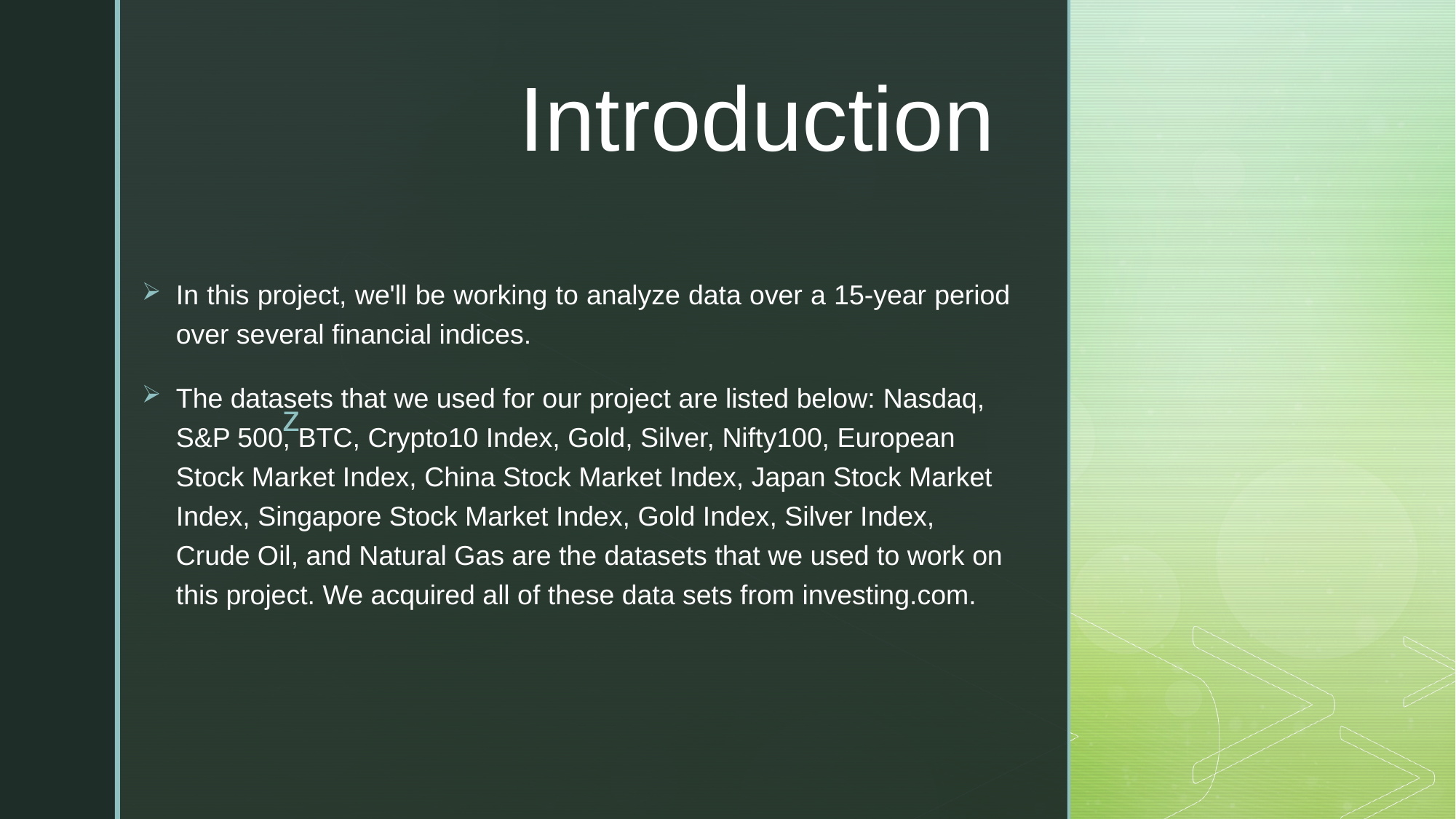

# Introduction
In this project, we'll be working to analyze data over a 15-year period over several financial indices.
The datasets that we used for our project are listed below: Nasdaq, S&P 500, BTC, Crypto10 Index, Gold, Silver, Nifty100, European Stock Market Index, China Stock Market Index, Japan Stock Market Index, Singapore Stock Market Index, Gold Index, Silver Index, Crude Oil, and Natural Gas are the datasets that we used to work on this project. We acquired all of these data sets from investing.com.